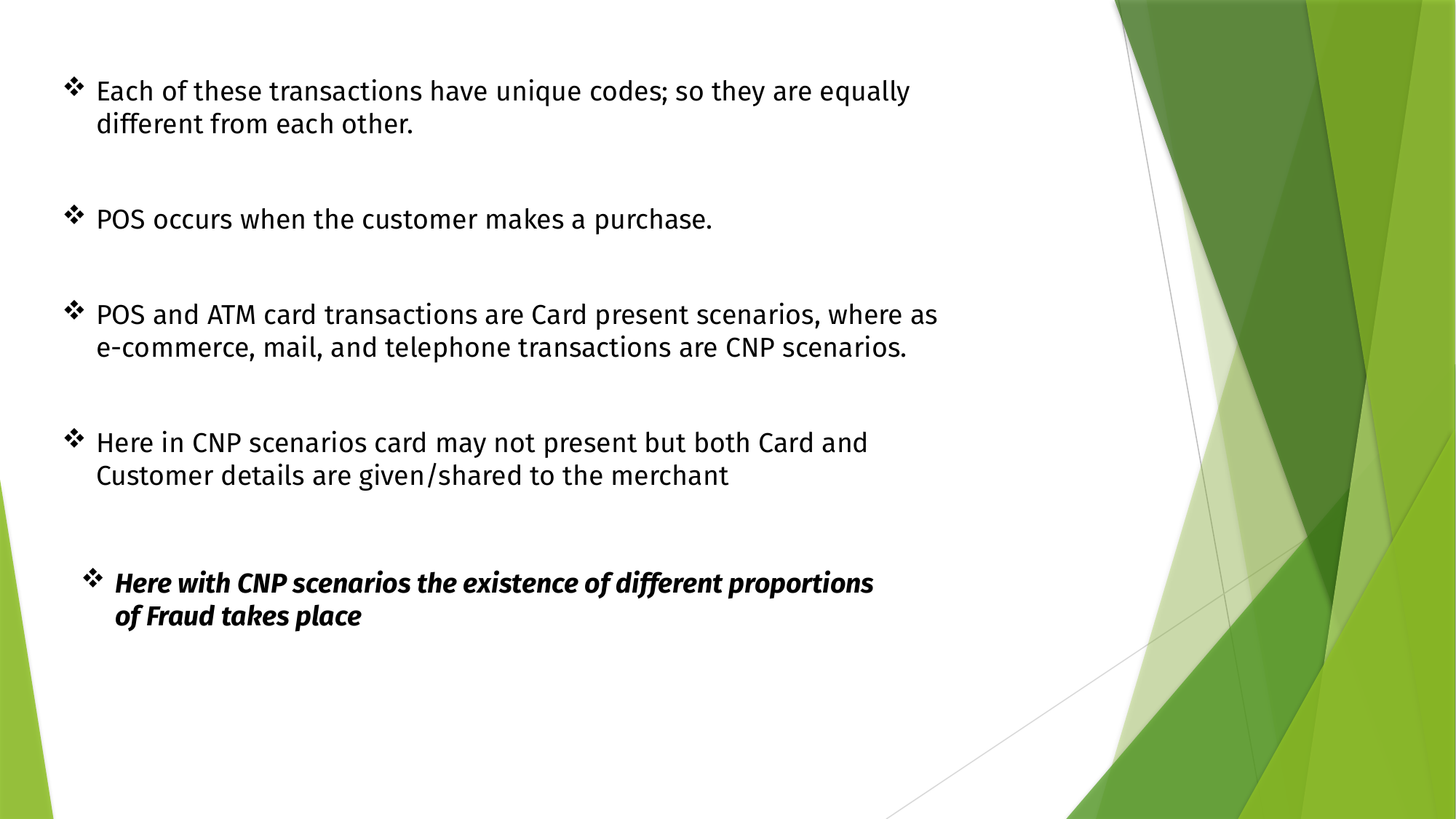

Each of these transactions have unique codes; so they are equally different from each other.
POS occurs when the customer makes a purchase.
POS and ATM card transactions are Card present scenarios, where as e-commerce, mail, and telephone transactions are CNP scenarios.
Here in CNP scenarios card may not present but both Card and Customer details are given/shared to the merchant
Here with CNP scenarios the existence of different proportions of Fraud takes place